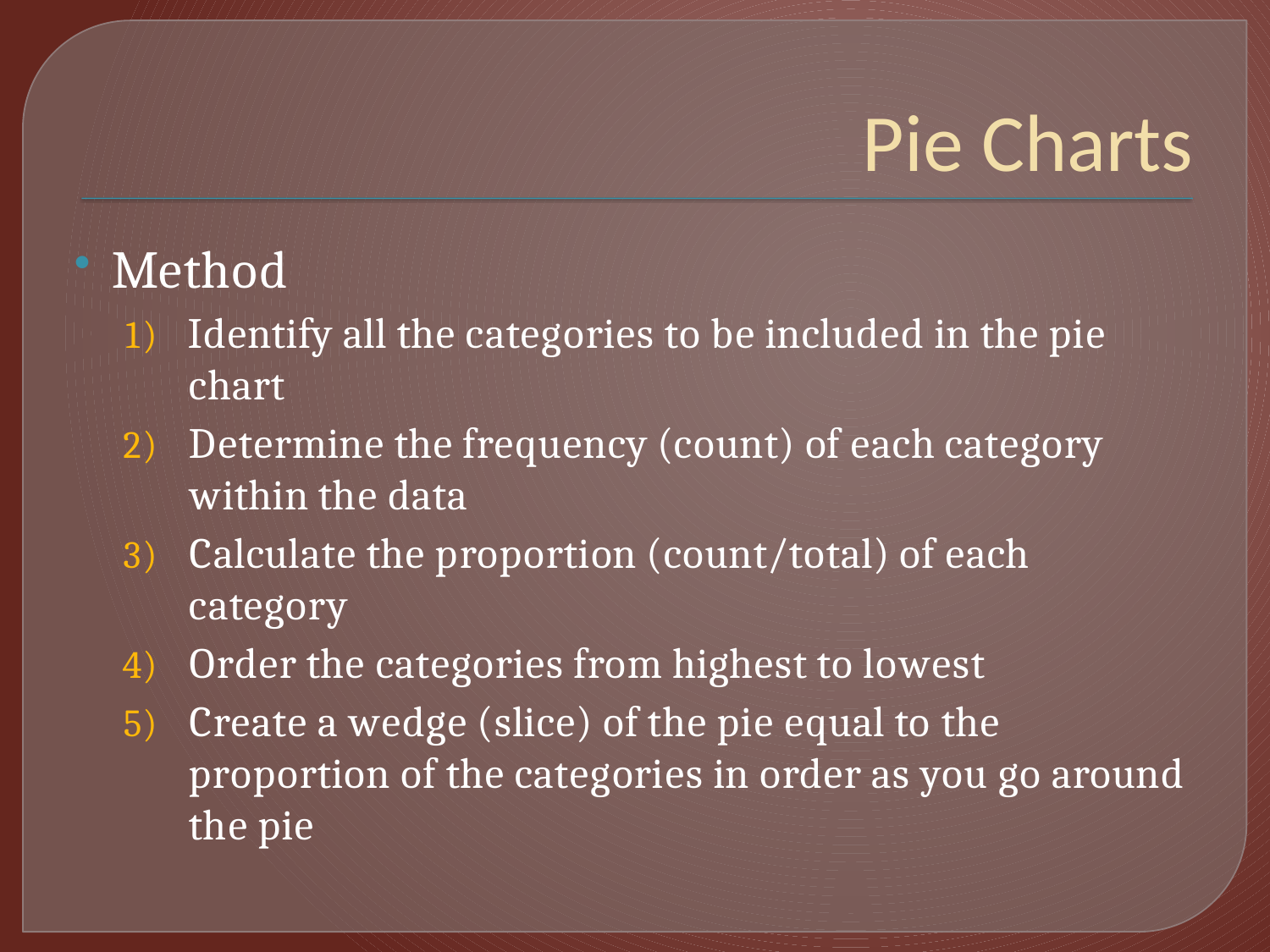

# Pie Charts
Method
Identify all the categories to be included in the pie chart
Determine the frequency (count) of each category within the data
Calculate the proportion (count/total) of each category
Order the categories from highest to lowest
Create a wedge (slice) of the pie equal to the proportion of the categories in order as you go around the pie